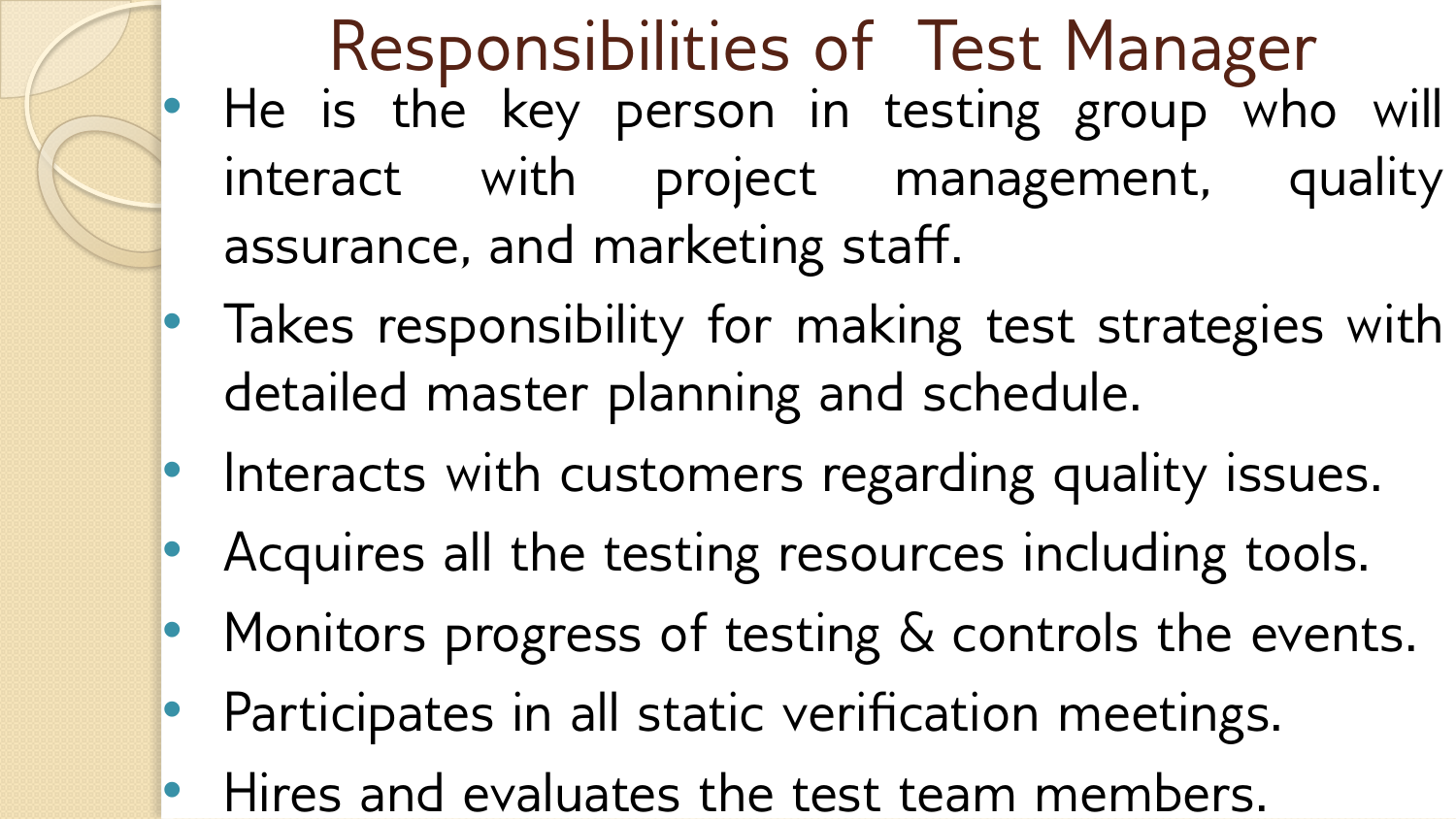

# Responsibilities of  Test Manager
He is the key person in testing group who will interact with project management, quality assurance, and marketing staff.
Takes responsibility for making test strategies with detailed master planning and schedule.
Interacts with customers regarding quality issues.
Acquires all the testing resources including tools.
Monitors progress of testing & controls the events.
Participates in all static verification meetings.
Hires and evaluates the test team members.